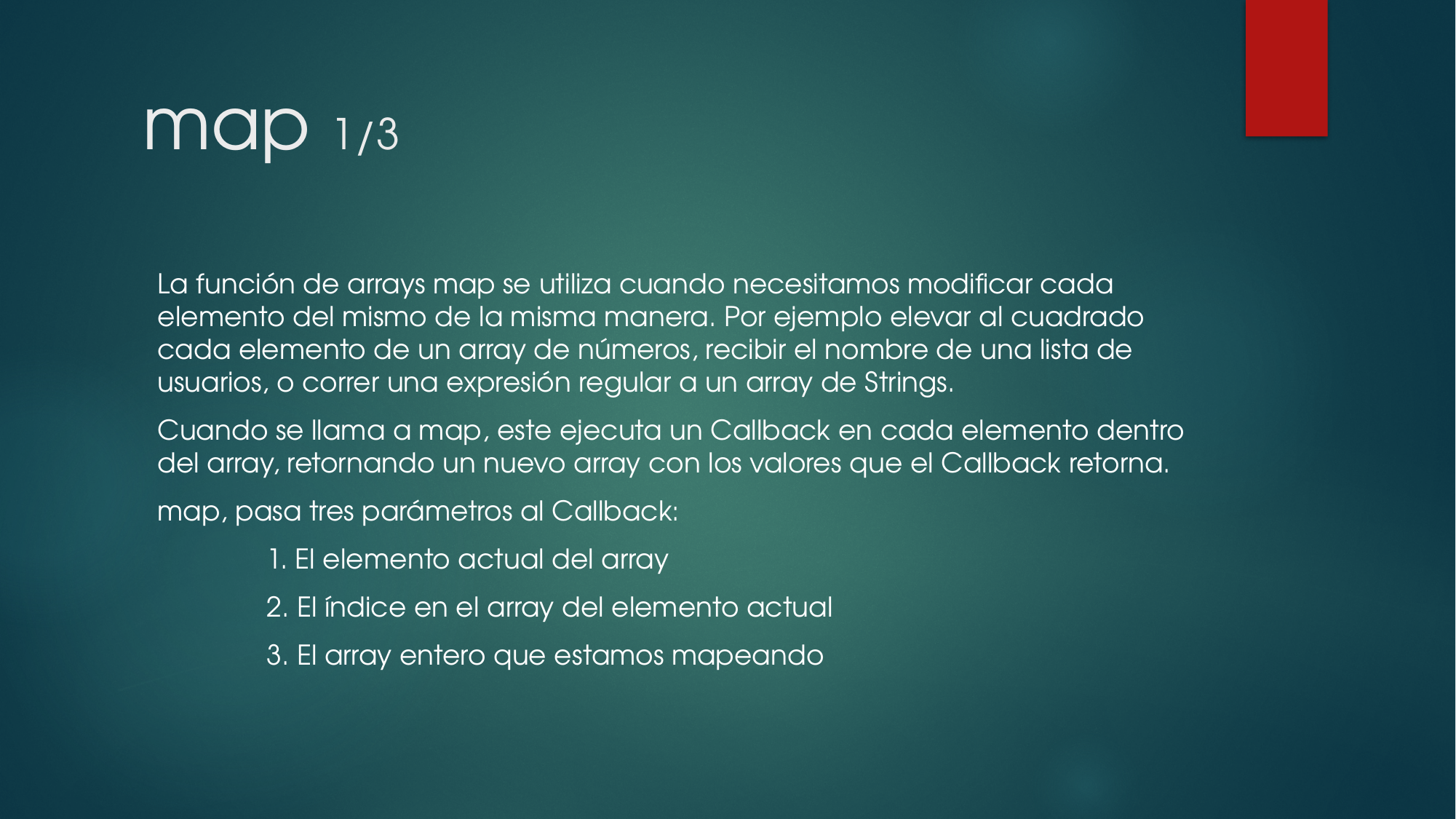

# map 1/3
La función de arrays map se utiliza cuando necesitamos modificar cada elemento del mismo de la misma manera. Por ejemplo elevar al cuadrado cada elemento de un array de números, recibir el nombre de una lista de usuarios, o correr una expresión regular a un array de Strings.
Cuando se llama a map, este ejecuta un Callback en cada elemento dentro del array, retornando un nuevo array con los valores que el Callback retorna.
map, pasa tres parámetros al Callback:
	1. El elemento actual del array
	2. El índice en el array del elemento actual
	3. El array entero que estamos mapeando